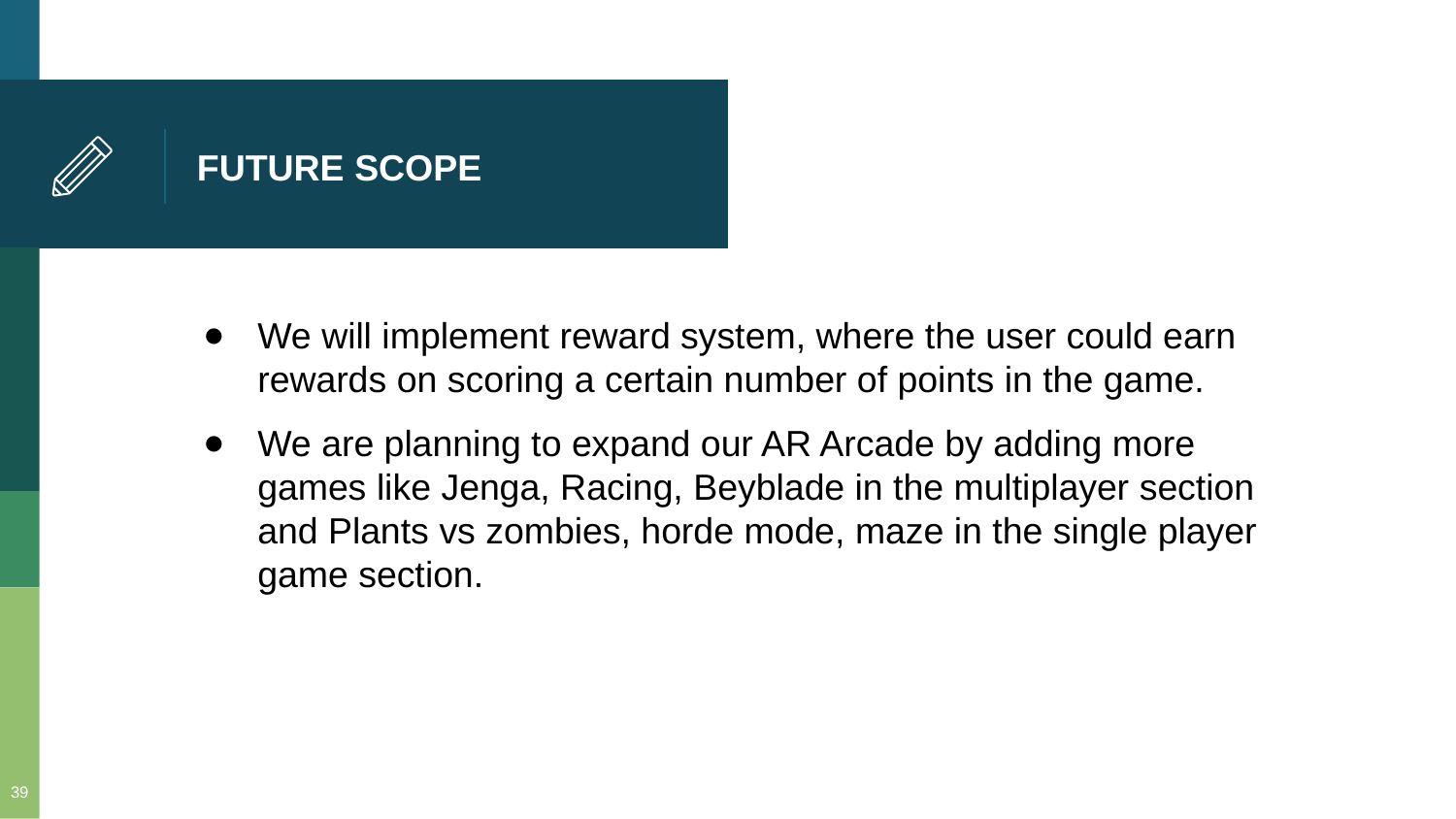

# FUTURE SCOPE

We will implement reward system, where the user could earn rewards on scoring a certain number of points in the game.
We are planning to expand our AR Arcade by adding more games like Jenga, Racing, Beyblade in the multiplayer section and Plants vs zombies, horde mode, maze in the single player game section.

39